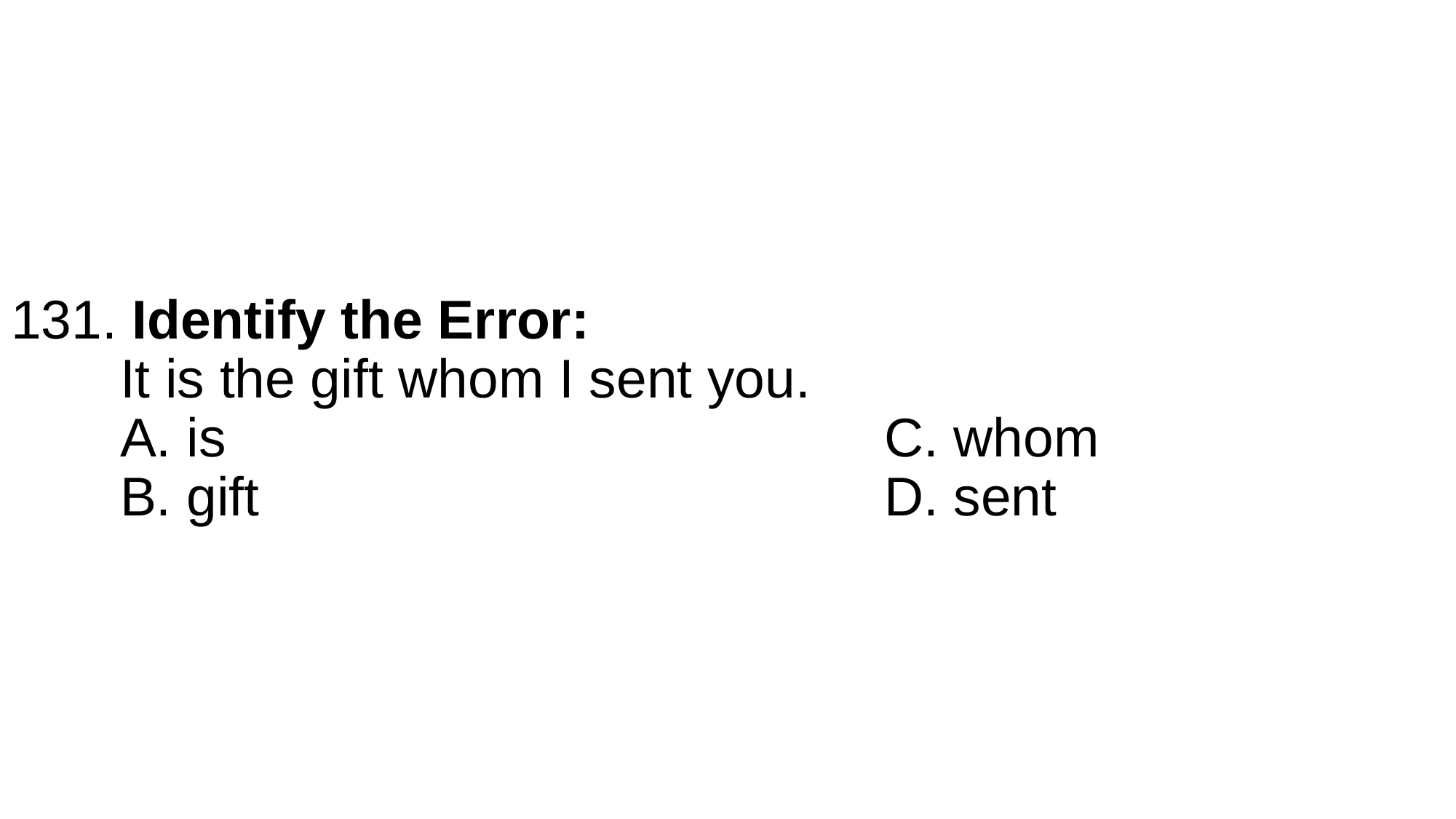

# 131. Identify the Error: It is the gift whom I sent you. A. is							C. whom B. gift						D. sent